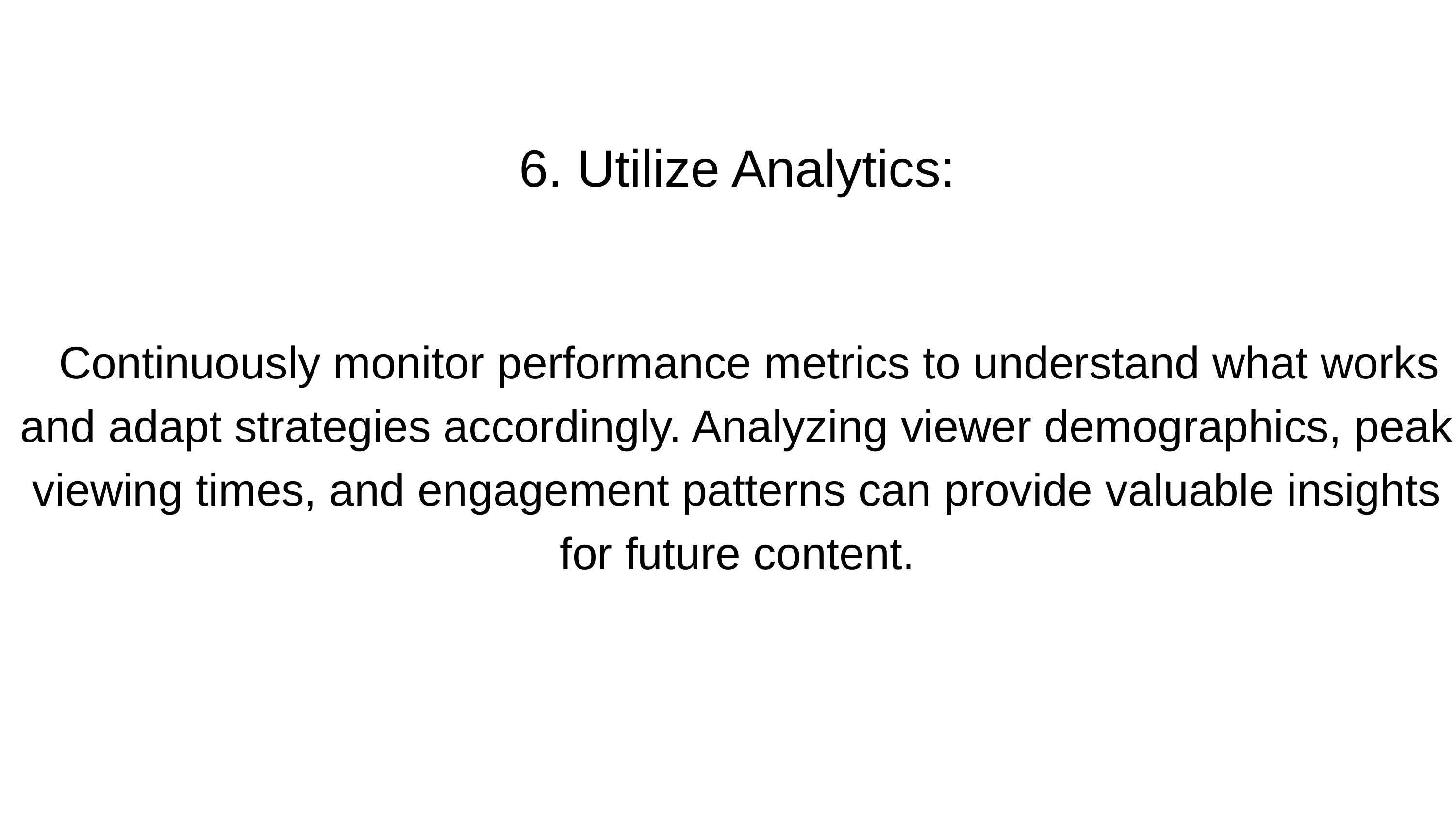

6. Utilize Analytics:

  Continuously monitor performance metrics to understand what works and adapt strategies accordingly. Analyzing viewer demographics, peak viewing times, and engagement patterns can provide valuable insights for future content.